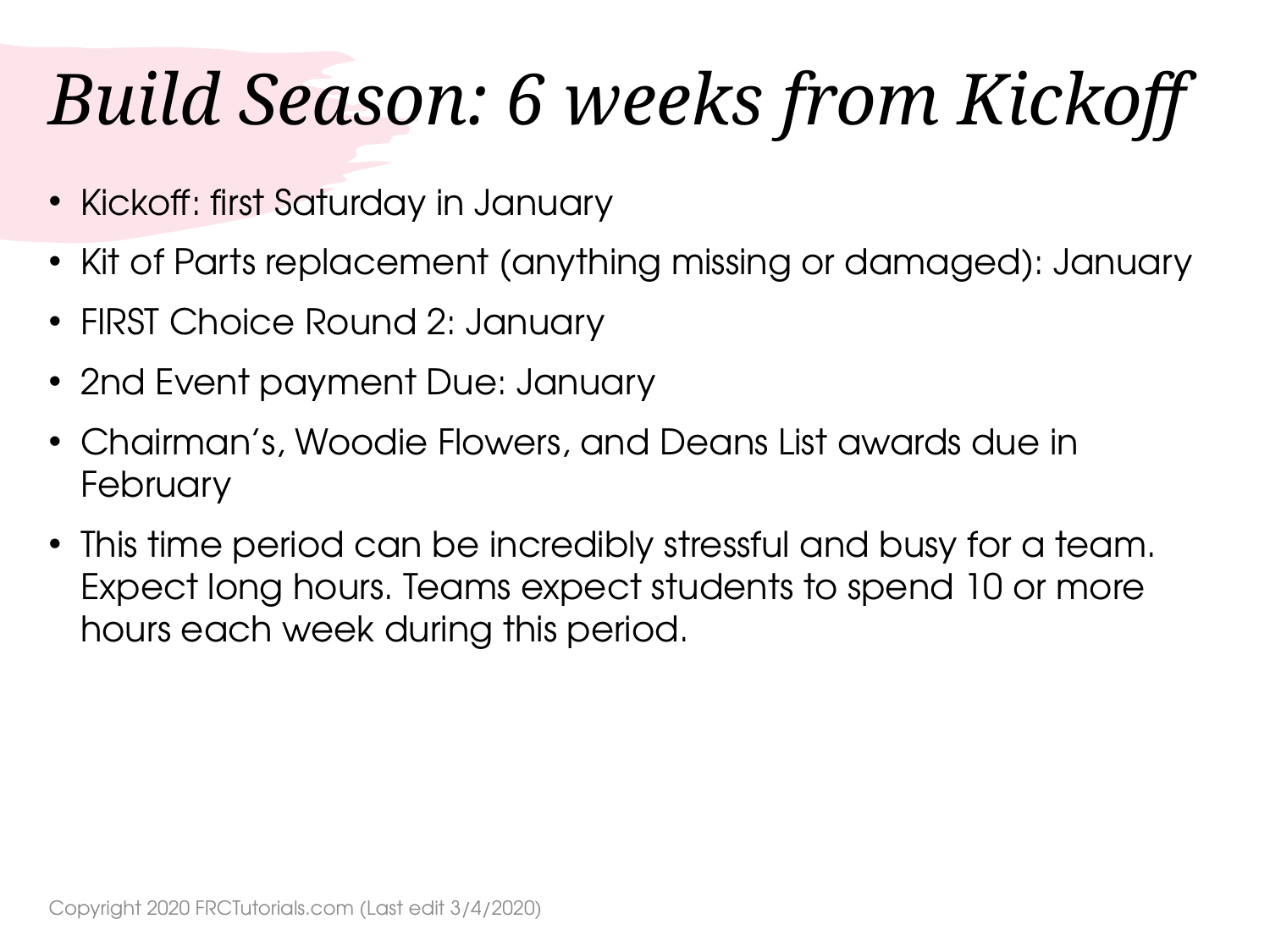

# Build Season: 6 weeks from Kickoff
Kickoff: first Saturday in January
Kit of Parts replacement (anything missing or damaged): January
FIRST Choice Round 2: January
2nd Event payment Due: January
Chairman’s, Woodie Flowers, and Deans List awards due in February
This time period can be incredibly stressful and busy for a team. Expect long hours. Teams expect students to spend 10 or more hours each week during this period.
Copyright 2020 FRCTutorials.com (Last edit 3/4/2020)